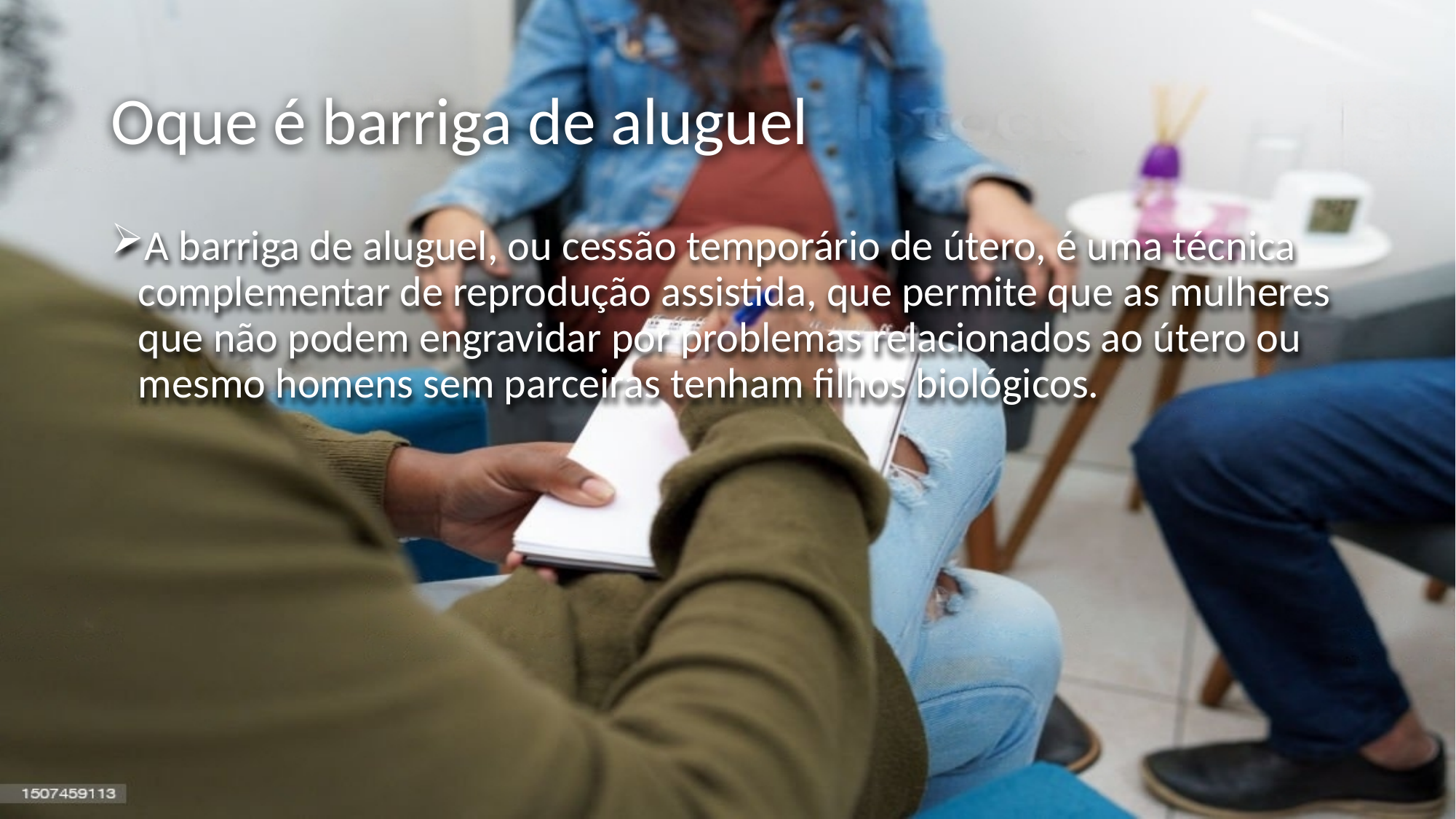

# Oque é barriga de aluguel
A barriga de aluguel, ou cessão temporário de útero, é uma técnica complementar de reprodução assistida, que permite que as mulheres que não podem engravidar por problemas relacionados ao útero ou mesmo homens sem parceiras tenham filhos biológicos.